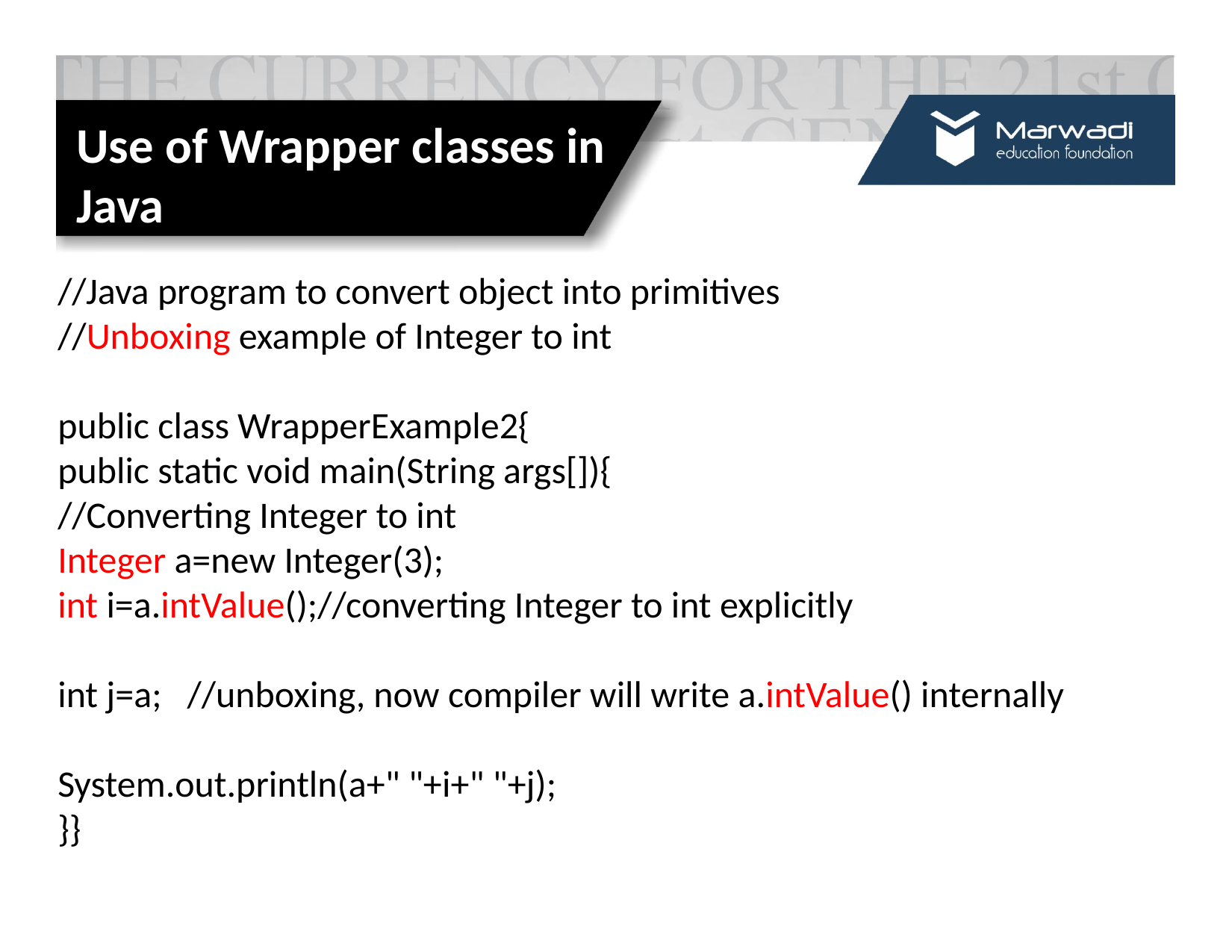

# Use of Wrapper classes in Java
//Java program to convert object into primitives
//Unboxing example of Integer to int

public class WrapperExample2{
public static void main(String args[]){
//Converting Integer to int
Integer a=new Integer(3);
int i=a.intValue();//converting Integer to int explicitly

int j=a;   //unboxing, now compiler will write a.intValue() internally

System.out.println(a+" "+i+" "+j);
}}